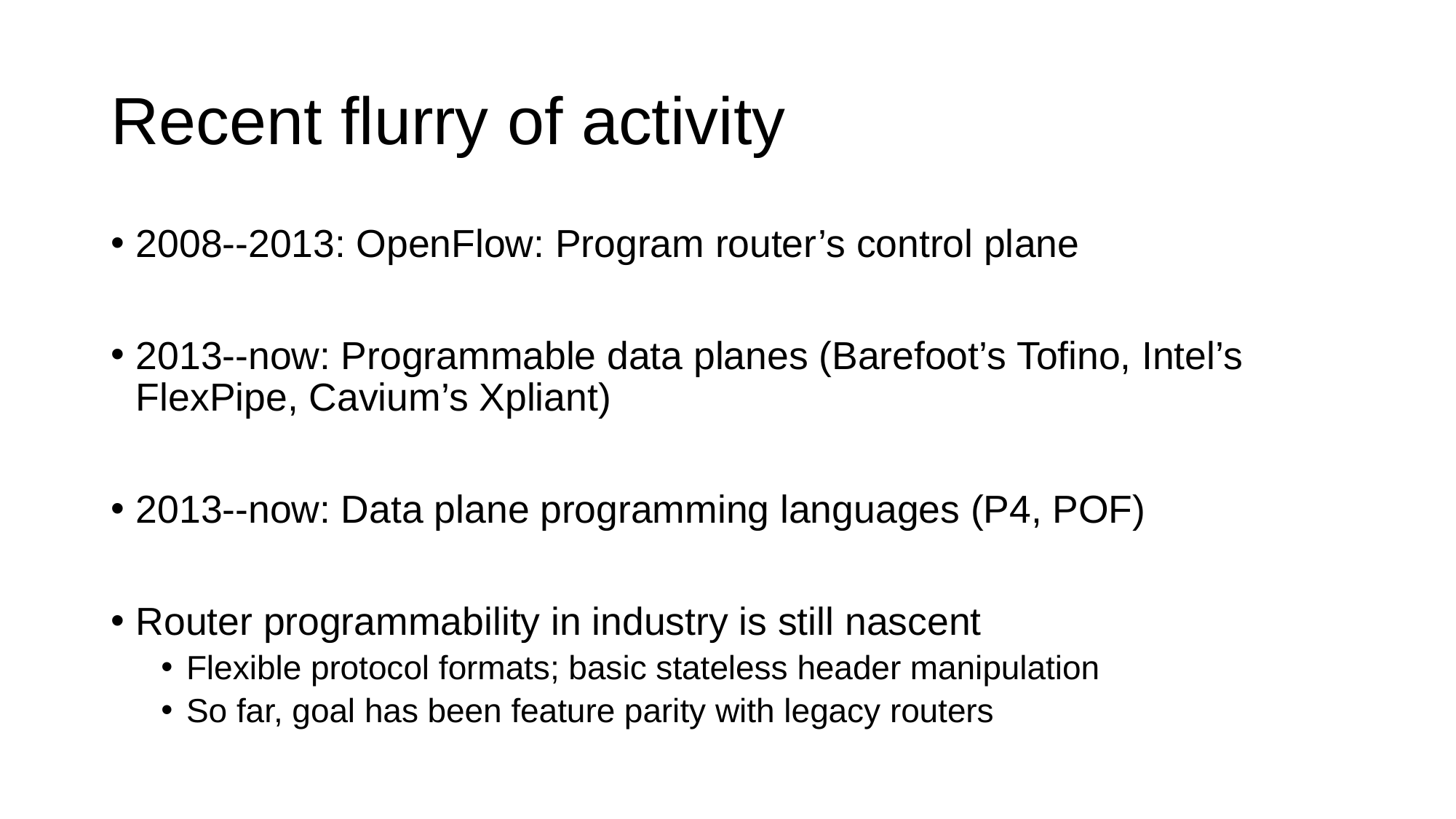

# Recent flurry of activity
2008--2013: OpenFlow: Program router’s control plane

2013--now: Programmable data planes (Barefoot’s Tofino, Intel’s FlexPipe, Cavium’s Xpliant)

2013--now: Data plane programming languages (P4, POF)

Router programmability in industry is still nascent
Flexible protocol formats; basic stateless header manipulation
So far, goal has been feature parity with legacy routers